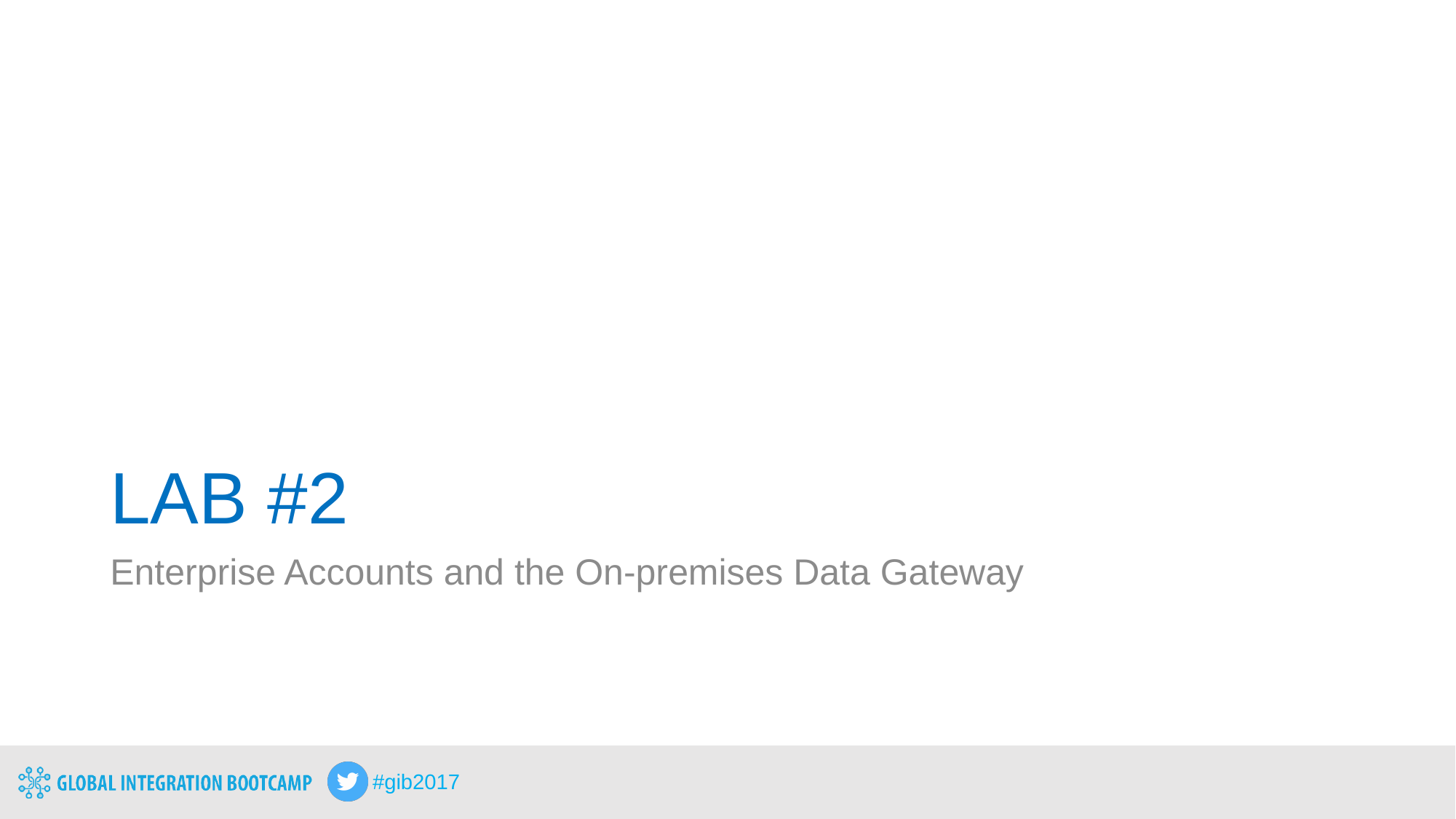

# LAB #2
Enterprise Accounts and the On-premises Data Gateway